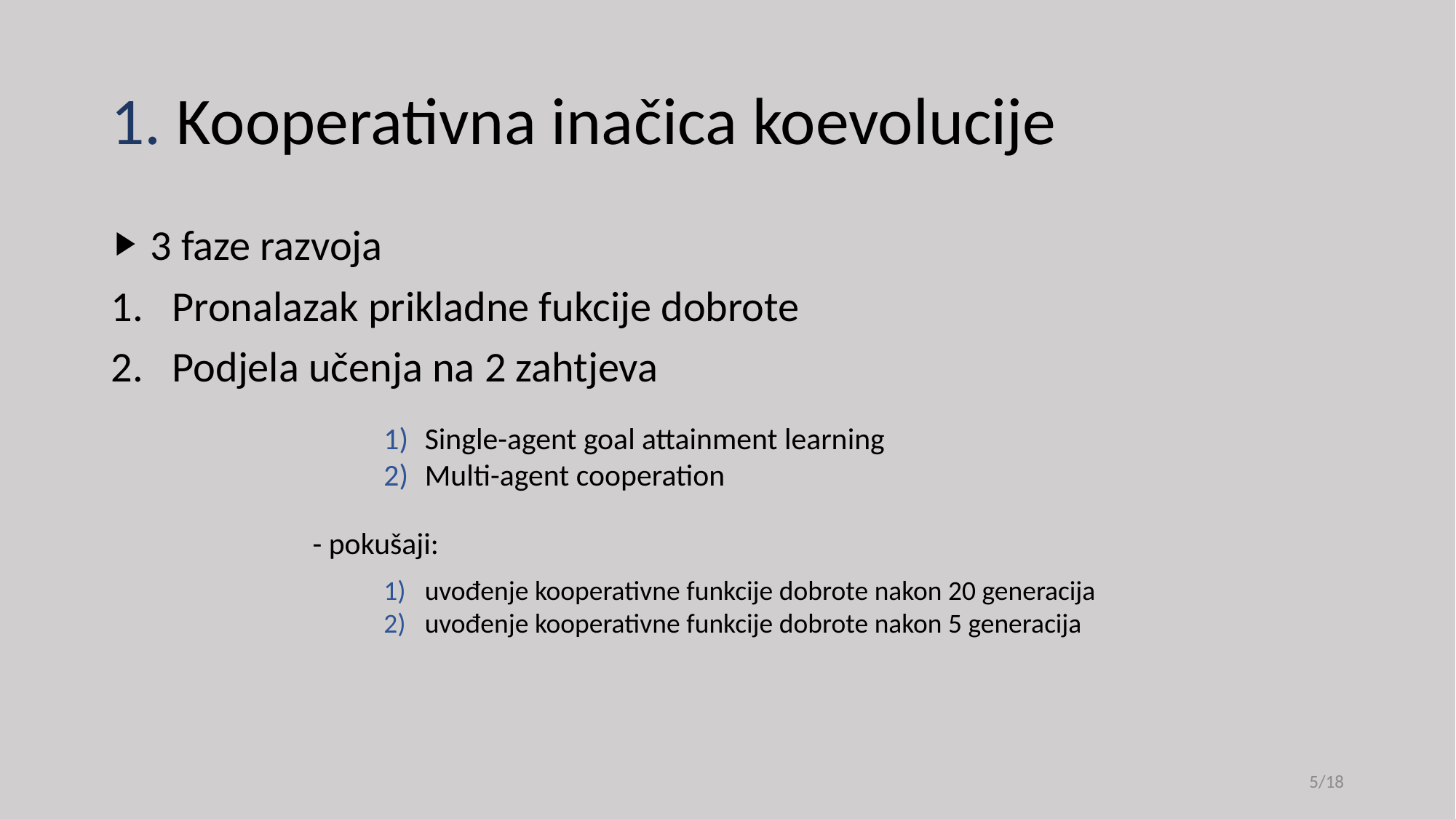

# 1. Kooperativna inačica koevolucije
 3 faze razvoja
Pronalazak prikladne fukcije dobrote
Podjela učenja na 2 zahtjeva

- pokušaji:
Single-agent goal attainment learning
Multi-agent cooperation

uvođenje kooperativne funkcije dobrote nakon 20 generacija
uvođenje kooperativne funkcije dobrote nakon 5 generacija
5/18